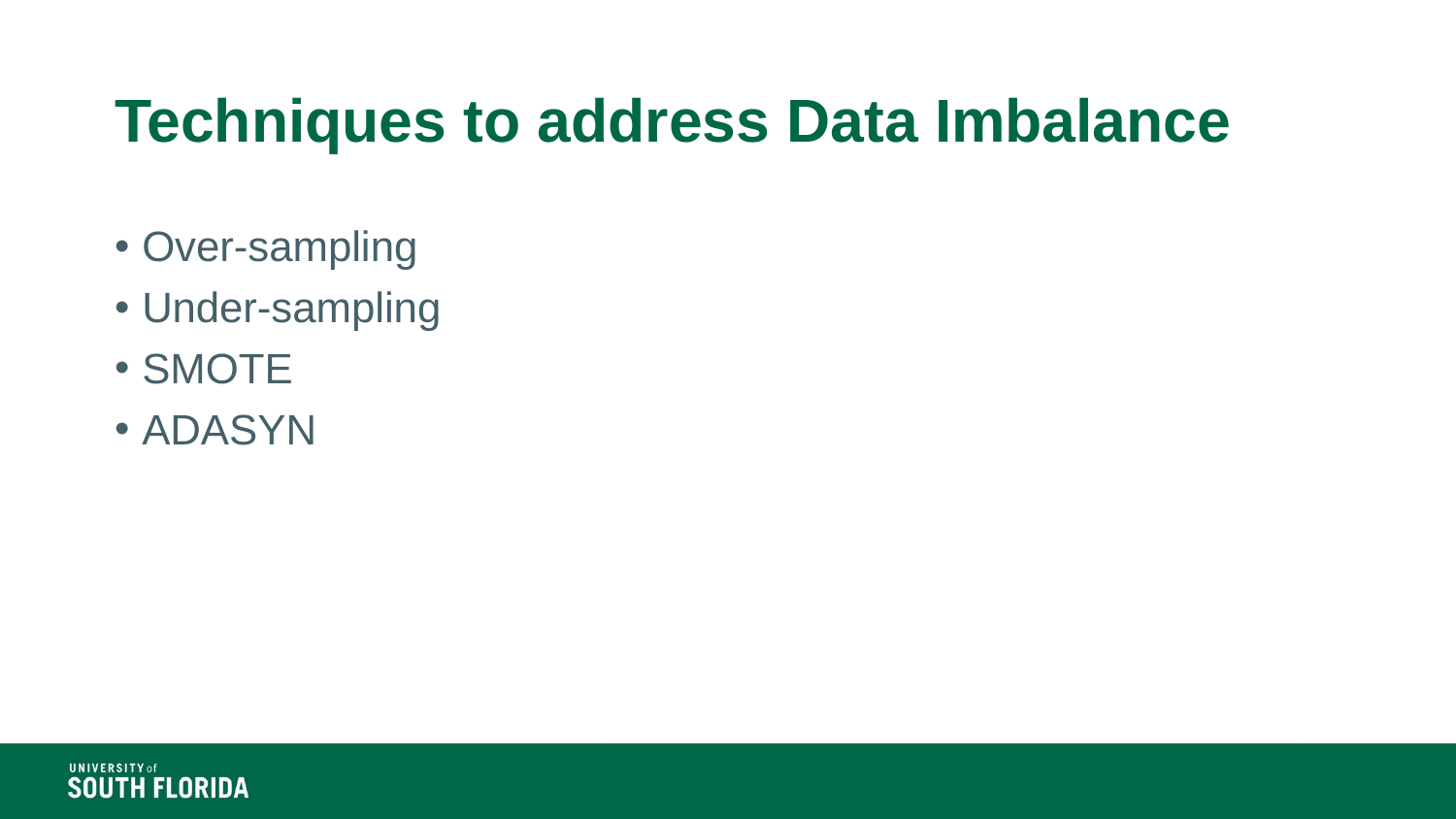

# Techniques to address Data Imbalance
Over-sampling
Under-sampling
SMOTE
ADASYN